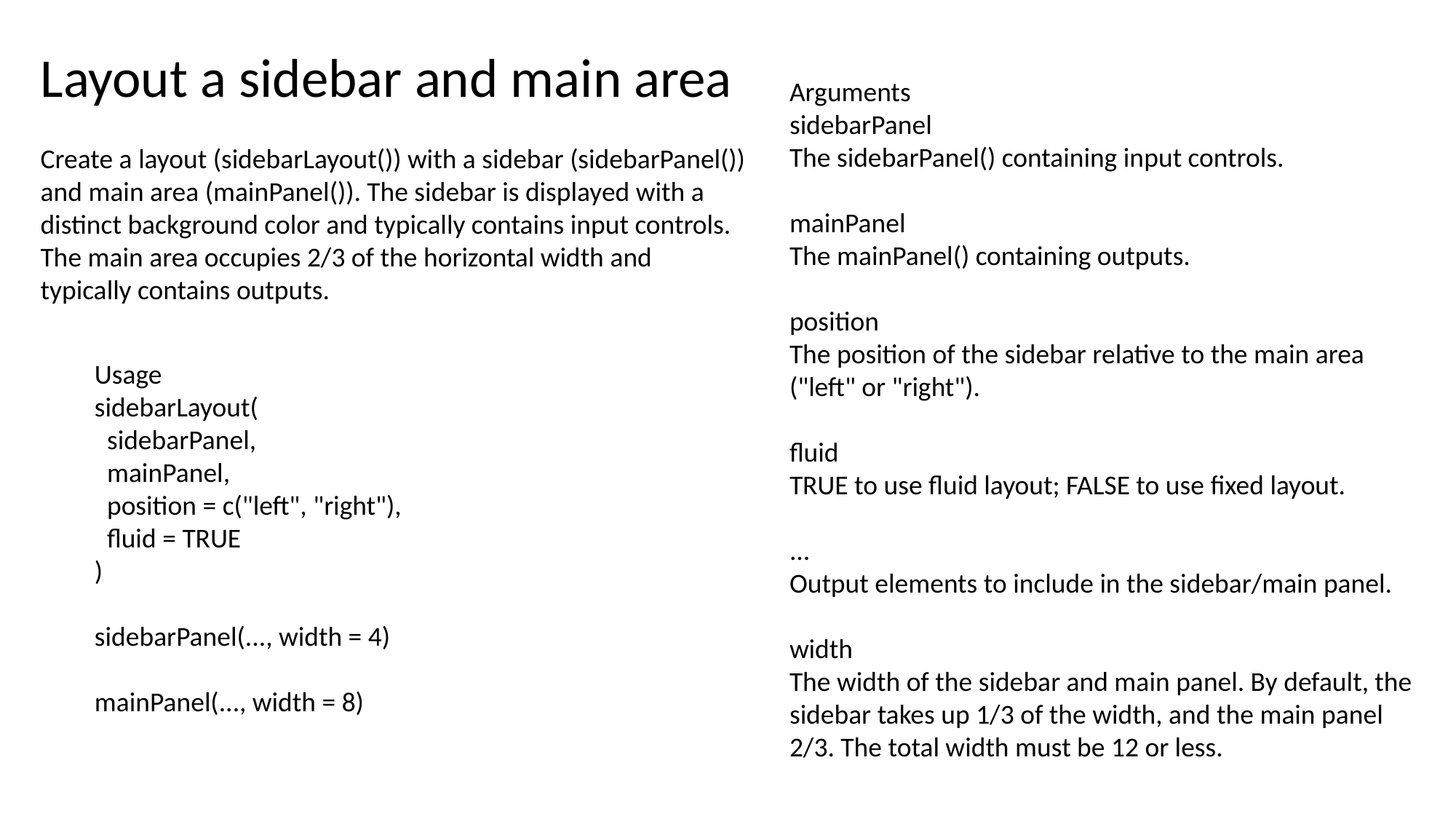

Layout a sidebar and main area

Create a layout (sidebarLayout()) with a sidebar (sidebarPanel()) and main area (mainPanel()). The sidebar is displayed with a distinct background color and typically contains input controls. The main area occupies 2/3 of the horizontal width and typically contains outputs.
Arguments
sidebarPanel
The sidebarPanel() containing input controls.

mainPanel
The mainPanel() containing outputs.

position
The position of the sidebar relative to the main area ("left" or "right").

fluid
TRUE to use fluid layout; FALSE to use fixed layout.

...
Output elements to include in the sidebar/main panel.

width
The width of the sidebar and main panel. By default, the sidebar takes up 1/3 of the width, and the main panel 2/3. The total width must be 12 or less.
Usage
sidebarLayout(
  sidebarPanel,
  mainPanel,
  position = c("left", "right"),
  fluid = TRUE
)

sidebarPanel(..., width = 4)

mainPanel(..., width = 8)